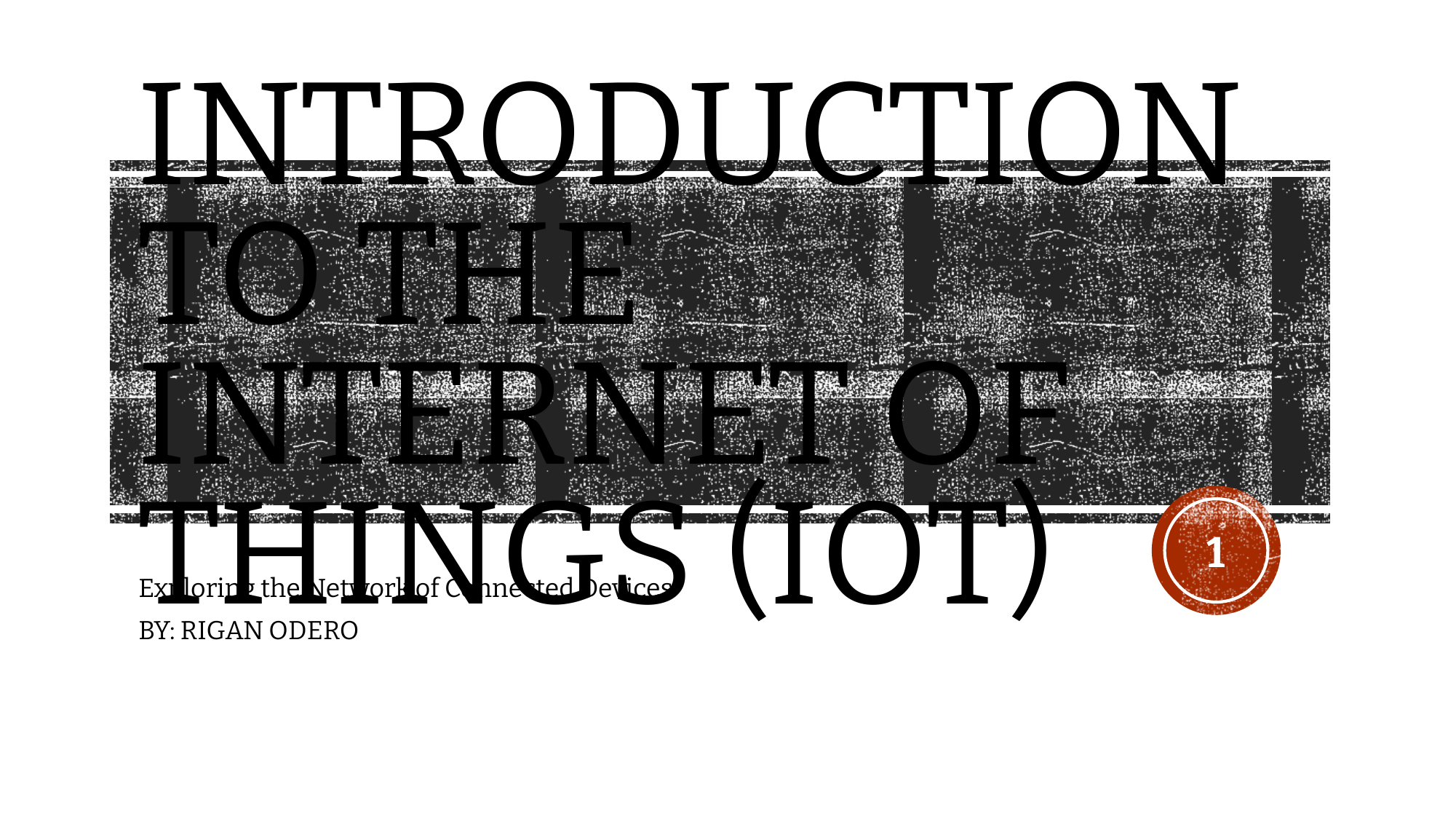

# Introduction to the Internet of Things (IoT)
1

Exploring the Network of Connected Devices
BY: RIGAN ODERO